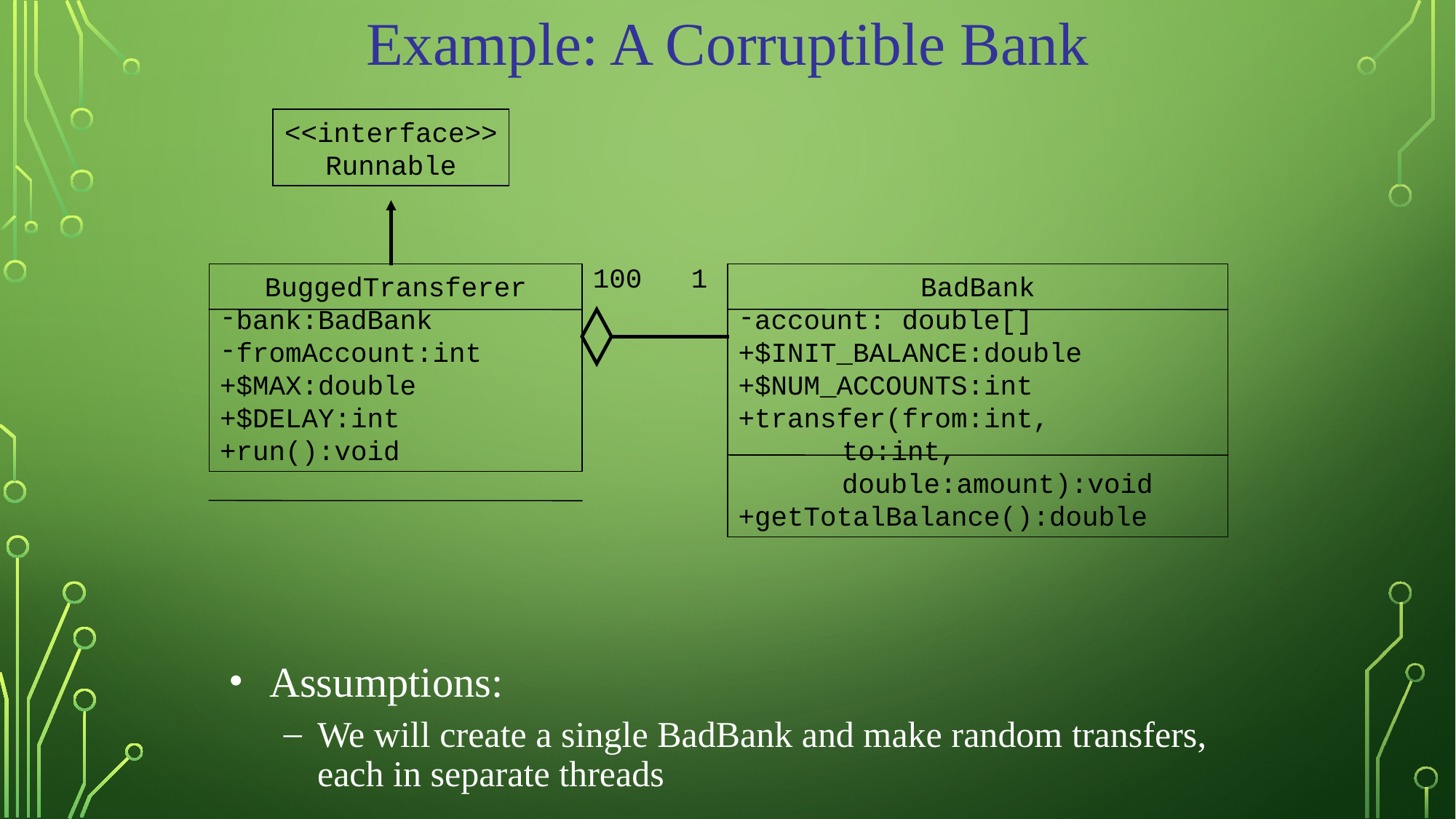

Example: A Corruptible Bank
<<interface>>
Runnable

100   1
BuggedTransferer
bank:BadBank
fromAccount:int
+$MAX:double
+$DELAY:int
+run():void
BadBank
account: double[]
+$INIT_BALANCE:double
+$NUM_ACCOUNTS:int
+transfer(from:int,
	   to:int,
	   double:amount):void
+getTotalBalance():double

Assumptions:
We will create a single BadBank and make random transfers, each in separate threads